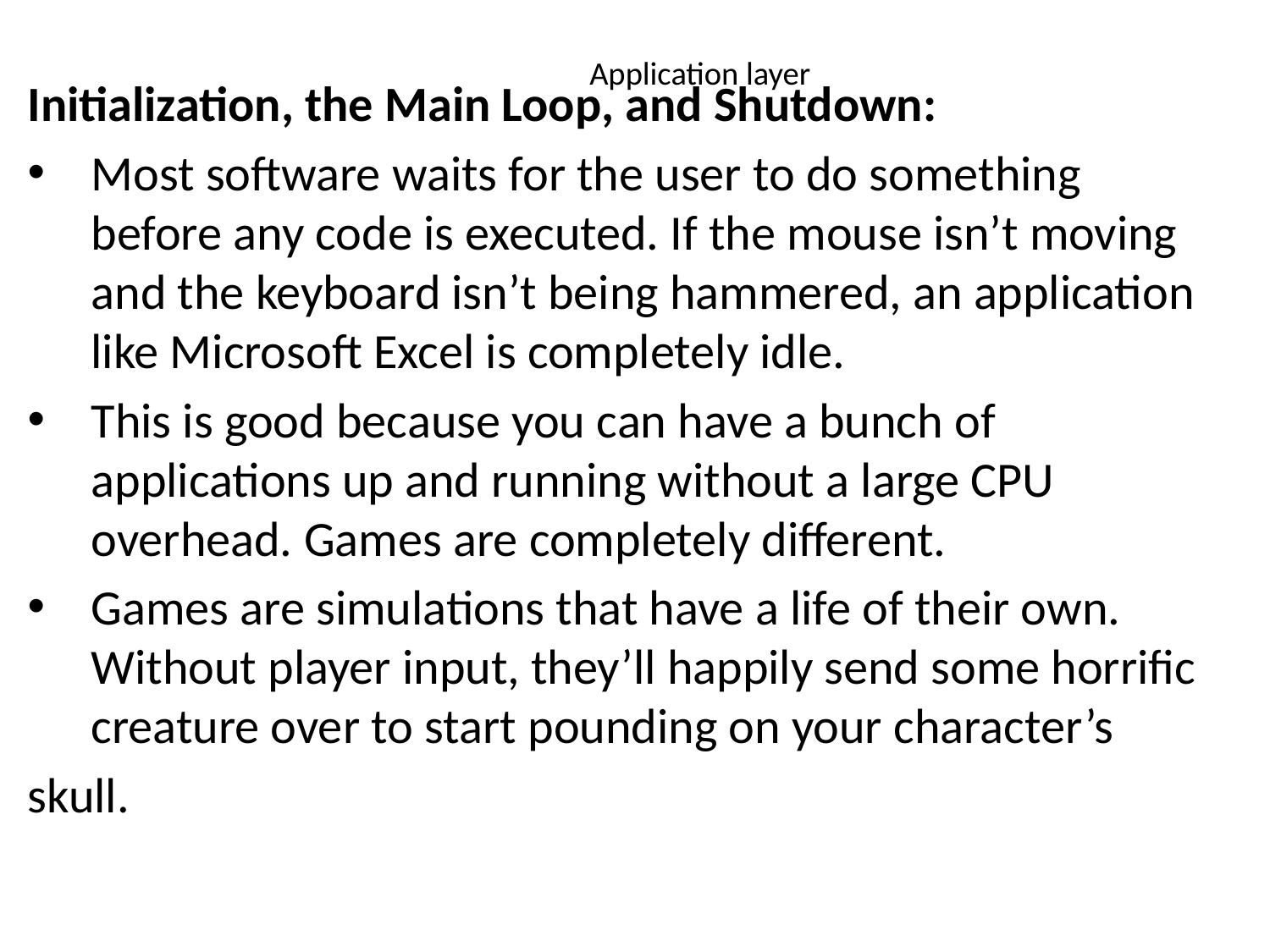

# Application layer
Initialization, the Main Loop, and Shutdown:
Most software waits for the user to do something before any code is executed. If the mouse isn’t moving and the keyboard isn’t being hammered, an application like Microsoft Excel is completely idle.
This is good because you can have a bunch of applications up and running without a large CPU overhead. Games are completely different.
Games are simulations that have a life of their own. Without player input, they’ll happily send some horrific creature over to start pounding on your character’s
skull.